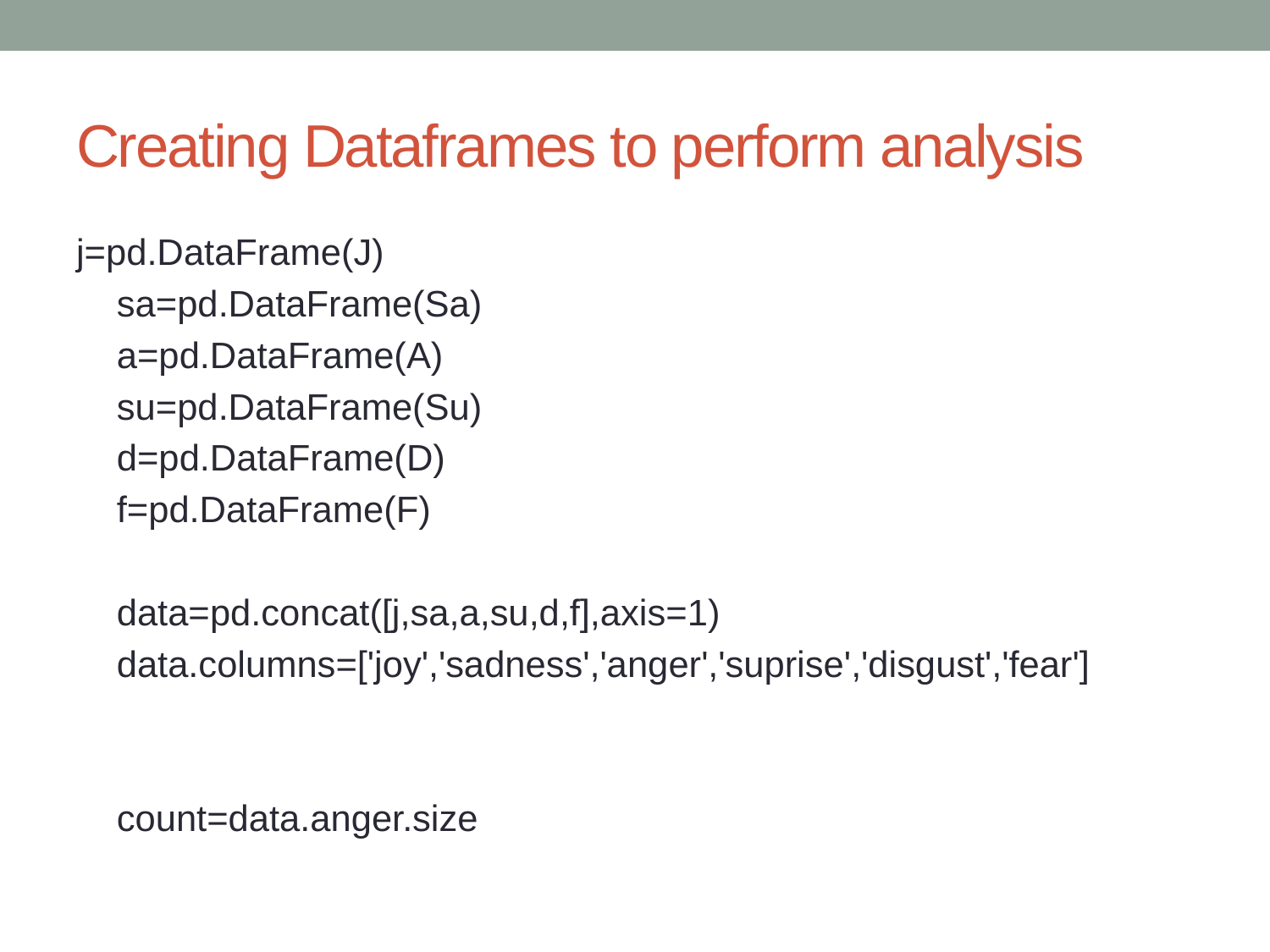

# Creating Dataframes to perform analysis
j=pd.DataFrame(J)
    sa=pd.DataFrame(Sa)
    a=pd.DataFrame(A)
    su=pd.DataFrame(Su)
    d=pd.DataFrame(D)
    f=pd.DataFrame(F)

    data=pd.concat([j,sa,a,su,d,f],axis=1)
    data.columns=['joy','sadness','anger','suprise','disgust','fear']

    count=data.anger.size